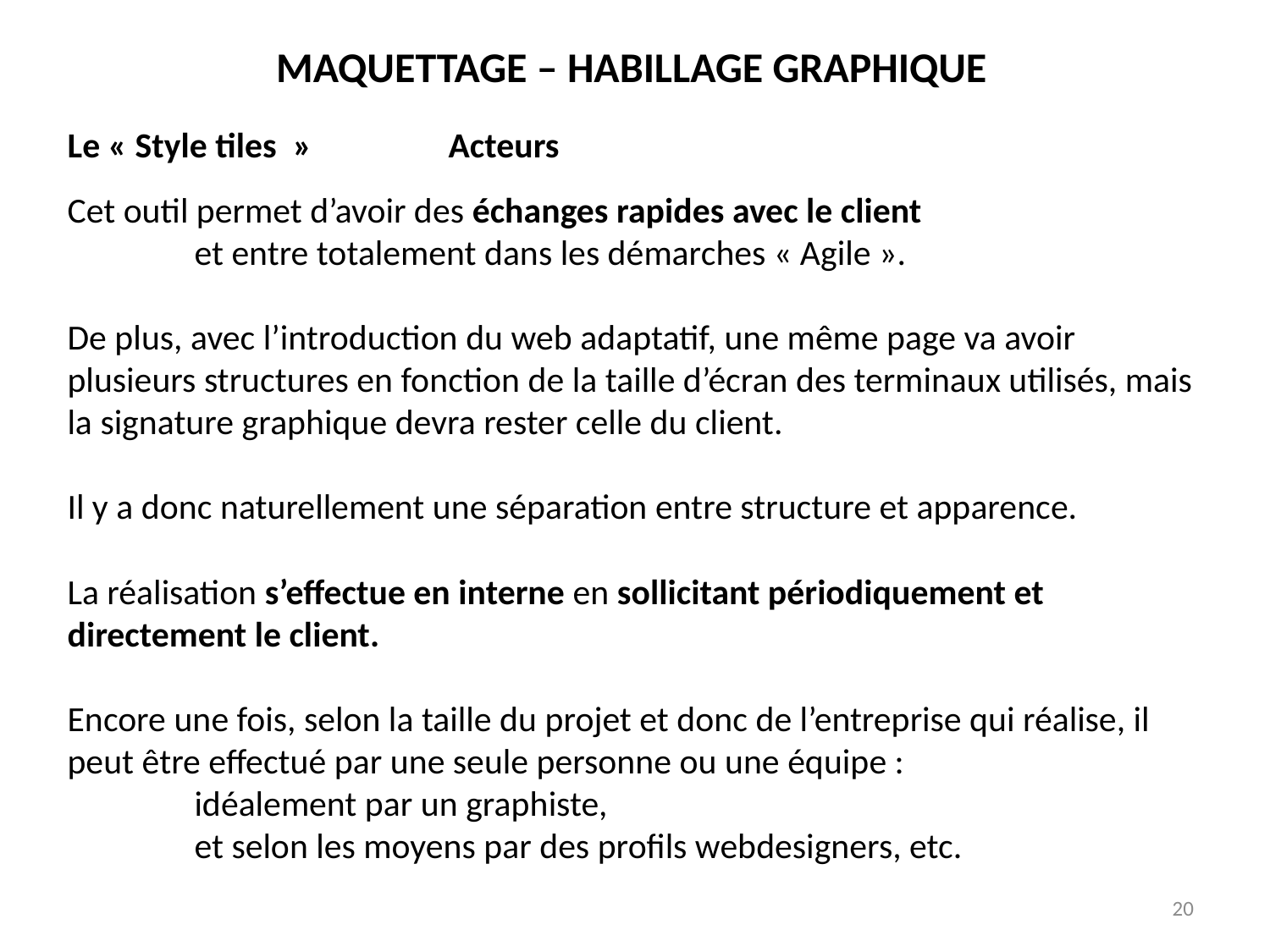

MAQUETTAGE – HABILLAGE GRAPHIQUE
Le « Style tiles  »		Acteurs
Cet outil permet d’avoir des échanges rapides avec le client
	et entre totalement dans les démarches « Agile ».

De plus, avec l’introduction du web adaptatif, une même page va avoir plusieurs structures en fonction de la taille d’écran des terminaux utilisés, mais la signature graphique devra rester celle du client.

Il y a donc naturellement une séparation entre structure et apparence.

La réalisation s’effectue en interne en sollicitant périodiquement et directement le client.

Encore une fois, selon la taille du projet et donc de l’entreprise qui réalise, il peut être effectué par une seule personne ou une équipe :
	idéalement par un graphiste,
	et selon les moyens par des profils webdesigners, etc.
20